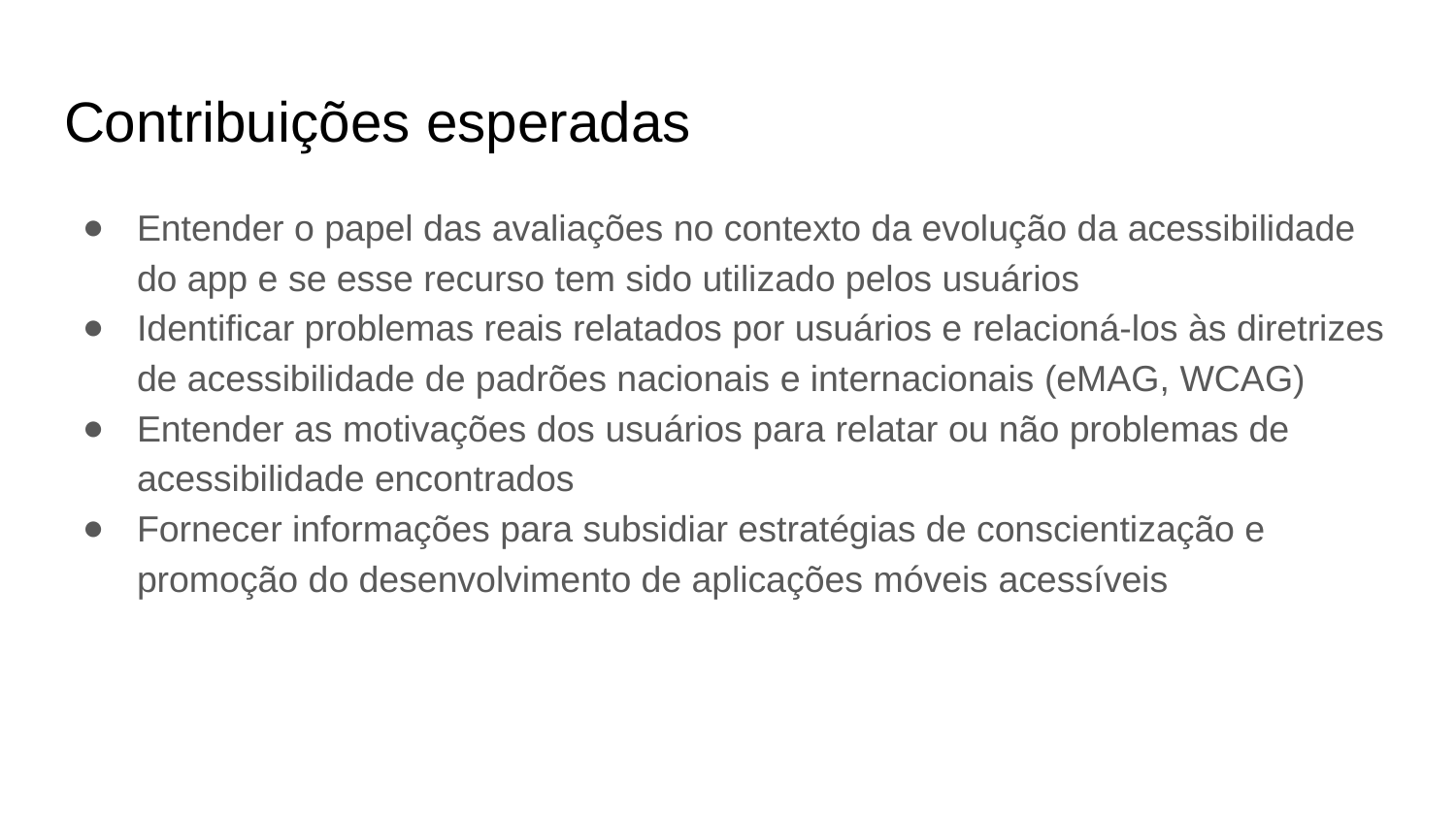

# Contribuições esperadas
Entender o papel das avaliações no contexto da evolução da acessibilidade do app e se esse recurso tem sido utilizado pelos usuários
Identificar problemas reais relatados por usuários e relacioná-los às diretrizes de acessibilidade de padrões nacionais e internacionais (eMAG, WCAG)
Entender as motivações dos usuários para relatar ou não problemas de acessibilidade encontrados
Fornecer informações para subsidiar estratégias de conscientização e promoção do desenvolvimento de aplicações móveis acessíveis